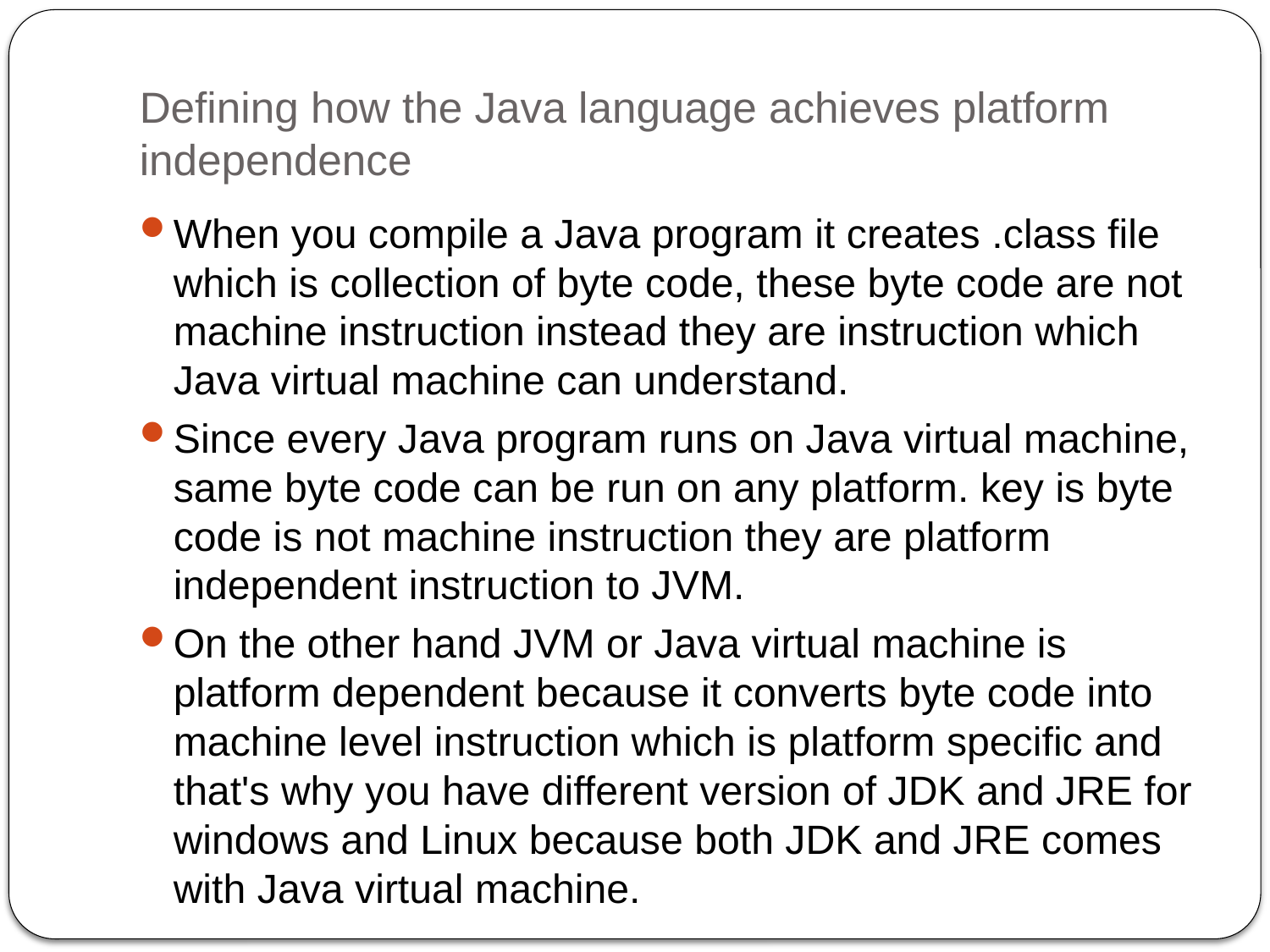

# Defining how the Java language achieves platform independence
When you compile a Java program it creates .class file which is collection of byte code, these byte code are not machine instruction instead they are instruction which Java virtual machine can understand.
Since every Java program runs on Java virtual machine, same byte code can be run on any platform. key is byte code is not machine instruction they are platform independent instruction to JVM.
On the other hand JVM or Java virtual machine is platform dependent because it converts byte code into machine level instruction which is platform specific and that's why you have different version of JDK and JRE for windows and Linux because both JDK and JRE comes with Java virtual machine.